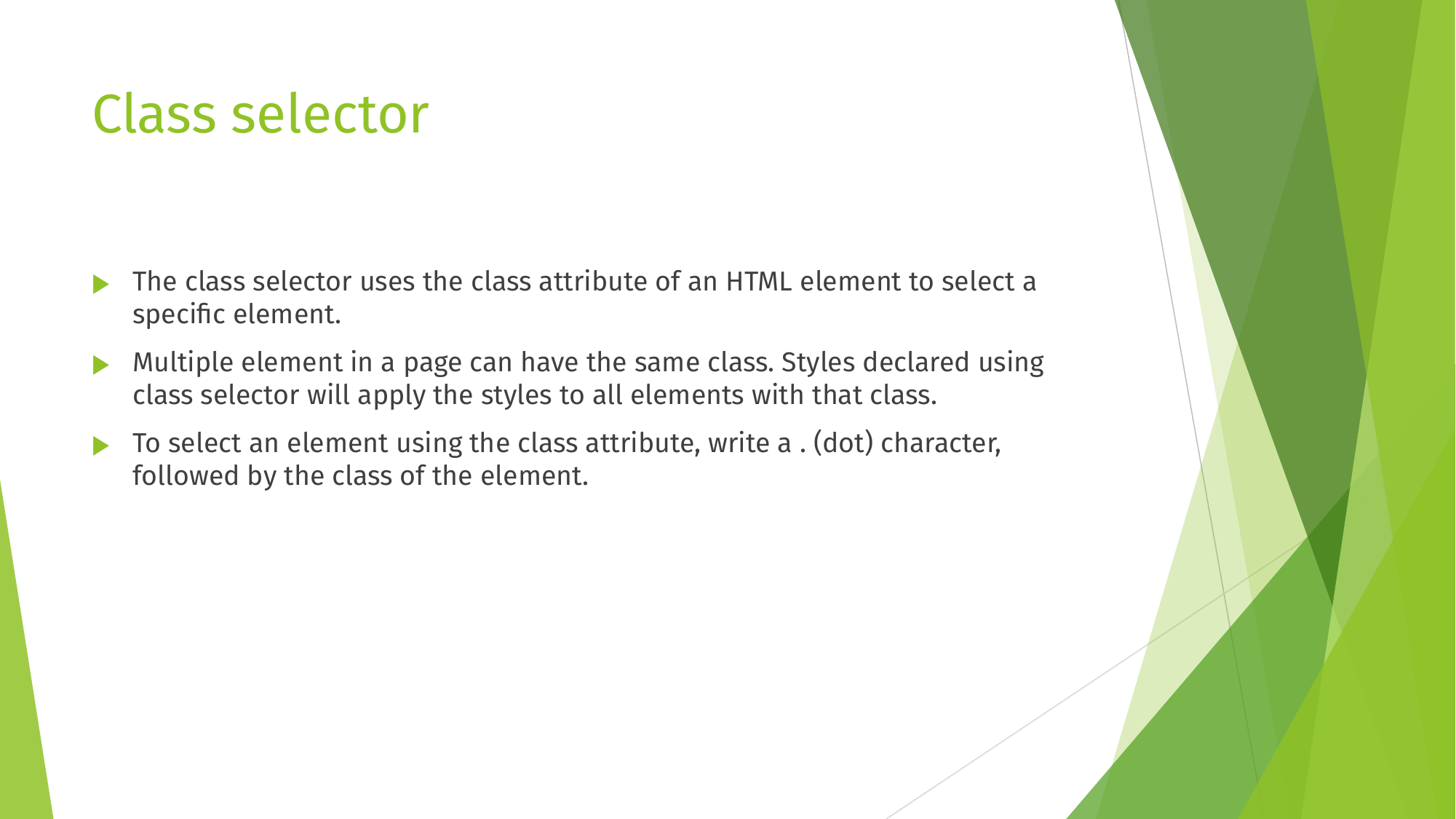

# Class selector
The class selector uses the class attribute of an HTML element to select a specific element.
Multiple element in a page can have the same class. Styles declared using class selector will apply the styles to all elements with that class.
To select an element using the class attribute, write a . (dot) character, followed by the class of the element.